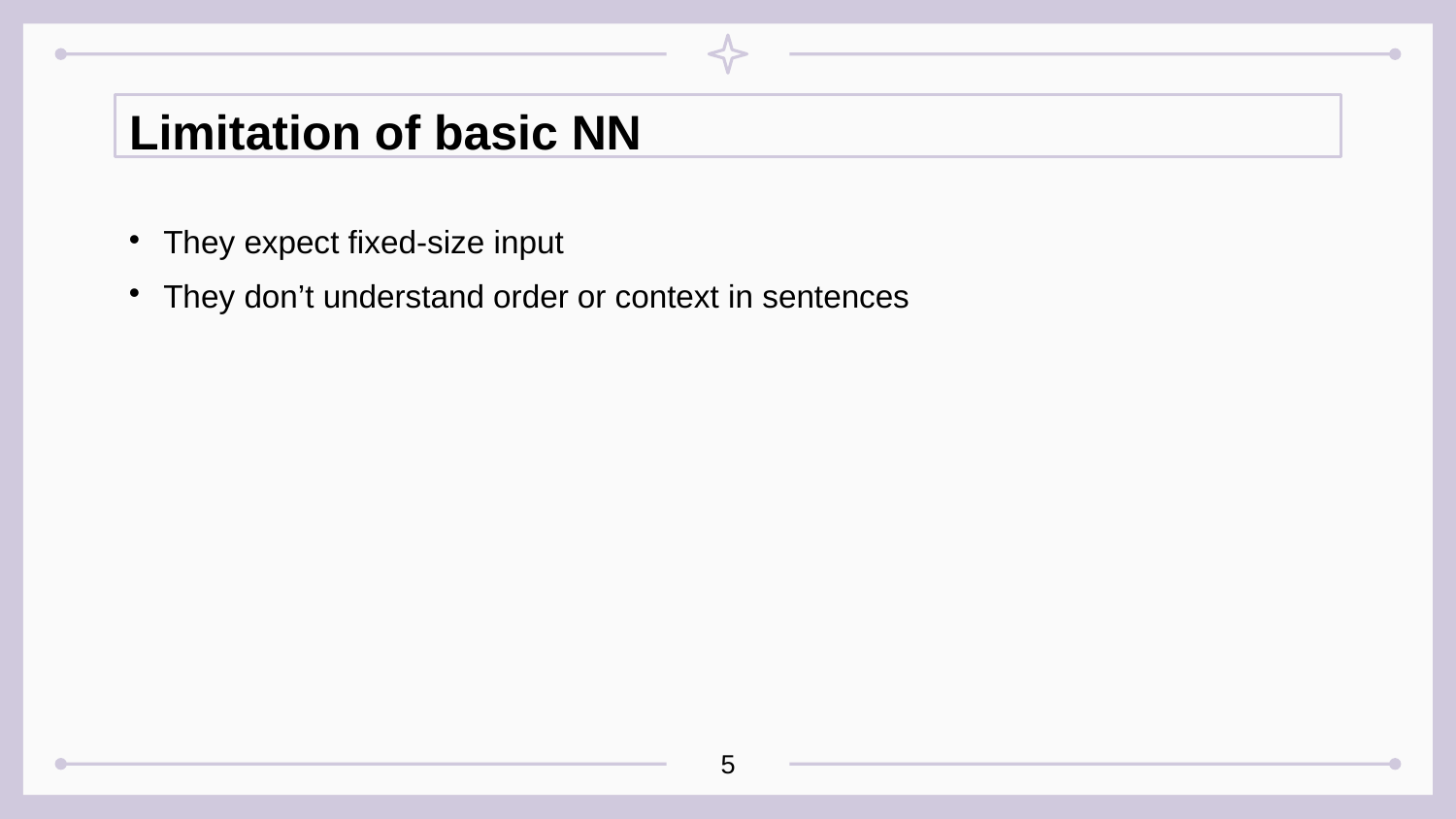

# Limitation of basic NN
They expect fixed-size input
They don’t understand order or context in sentences
5